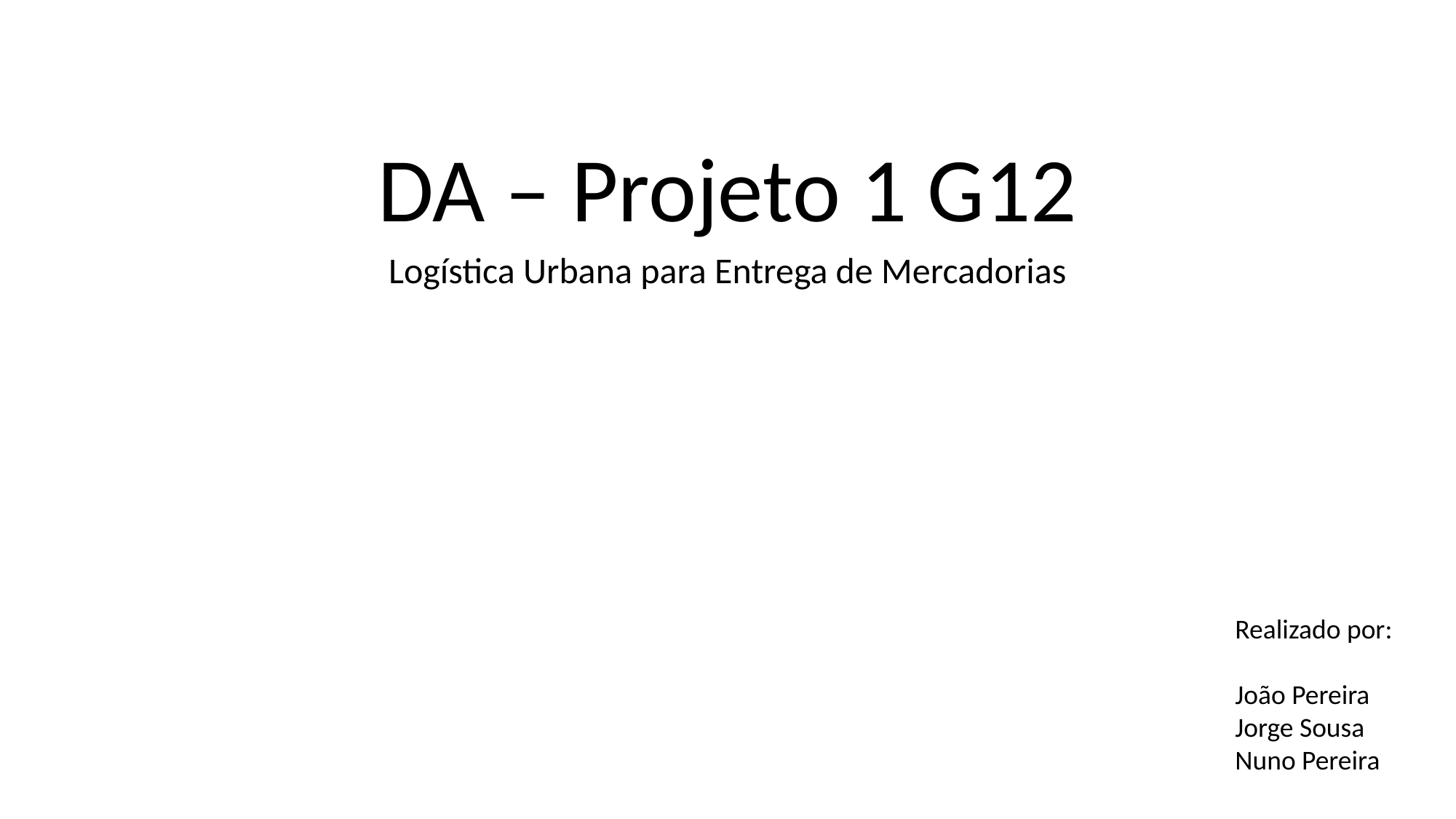

# DA – Projeto 1 G12
Logística Urbana para Entrega de Mercadorias
Realizado por:

João Pereira
Jorge Sousa
Nuno Pereira